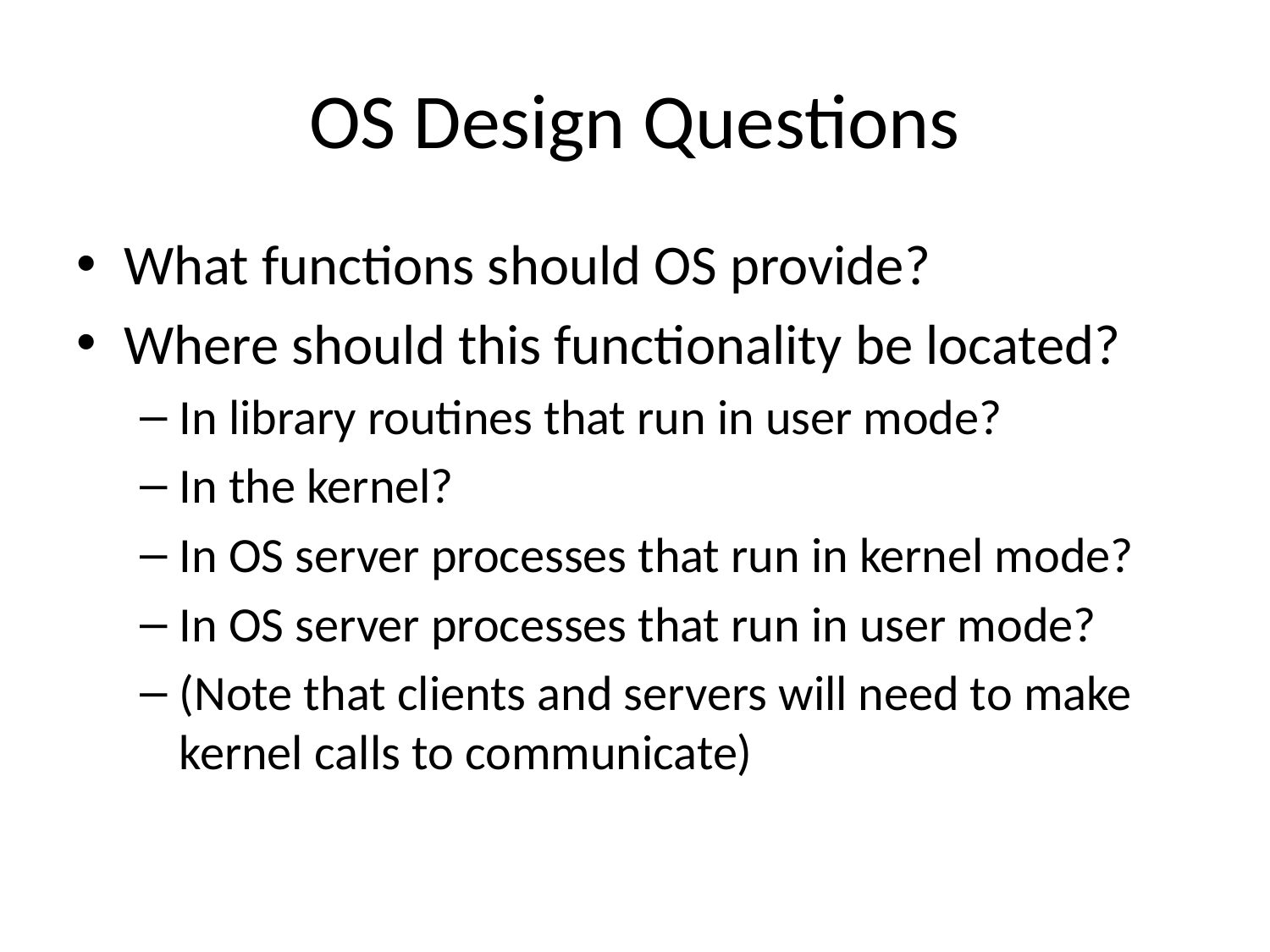

# OS Design Questions
What functions should OS provide?
Where should this functionality be located?
In library routines that run in user mode?
In the kernel?
In OS server processes that run in kernel mode?
In OS server processes that run in user mode?
(Note that clients and servers will need to make kernel calls to communicate)